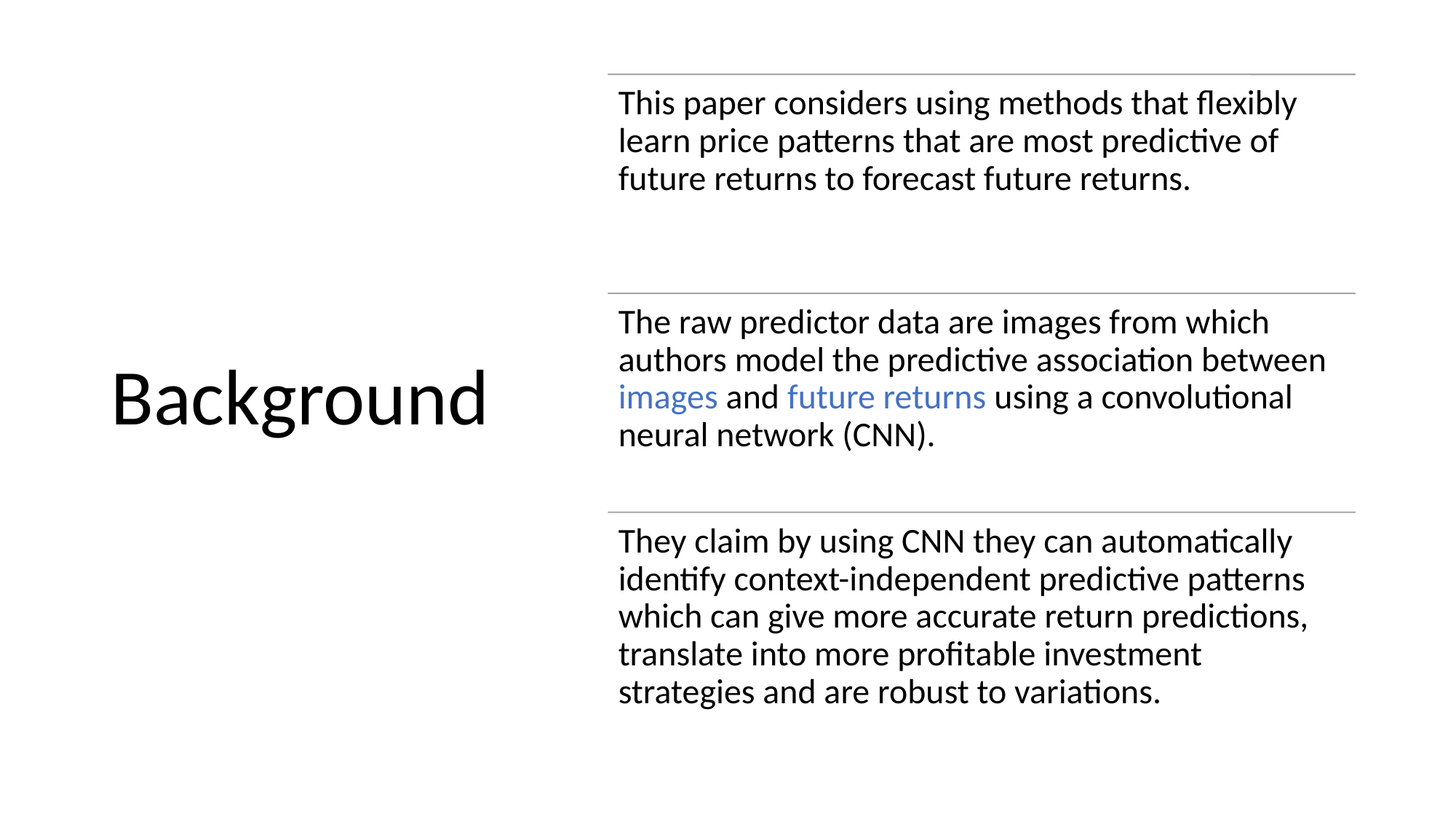

# Background
This paper considers using methods that flexibly learn price patterns that are most predictive of future returns to forecast future returns.
The raw predictor data are images from which authors model the predictive association between images and future returns using a convolutional neural network (CNN).
They claim by using CNN they can automatically identify context-independent predictive patterns which can give more accurate return predictions, translate into more profitable investment strategies and are robust to variations.